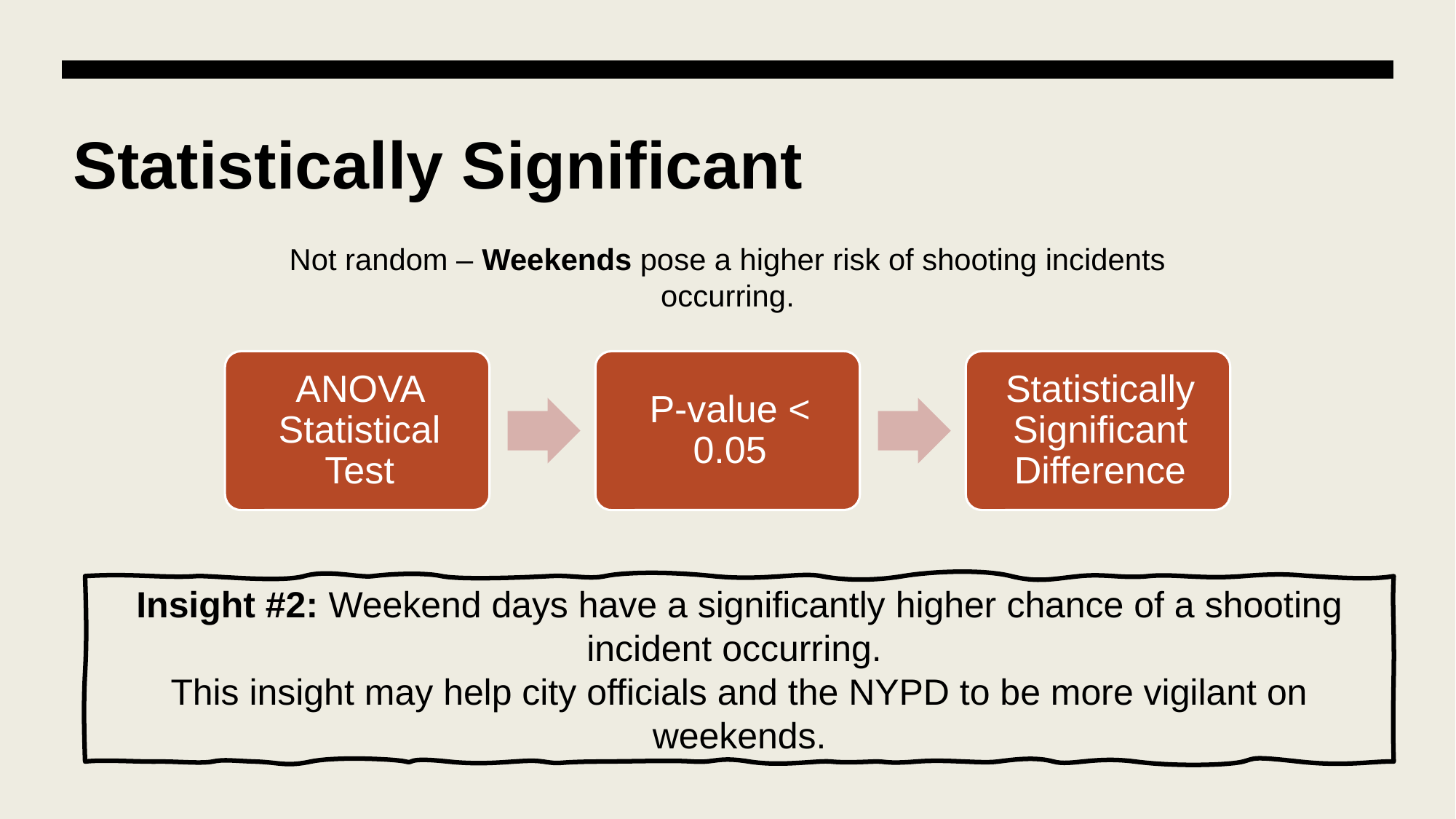

# Statistically Significant
Not random – Weekends pose a higher risk of shooting incidents occurring.
ANOVA Statistical Test

P-value < 0.05

Statistically Significant Difference
Insight #2: Weekend days have a significantly higher chance of a shooting incident occurring.
This insight may help city officials and the NYPD to be more vigilant on weekends.